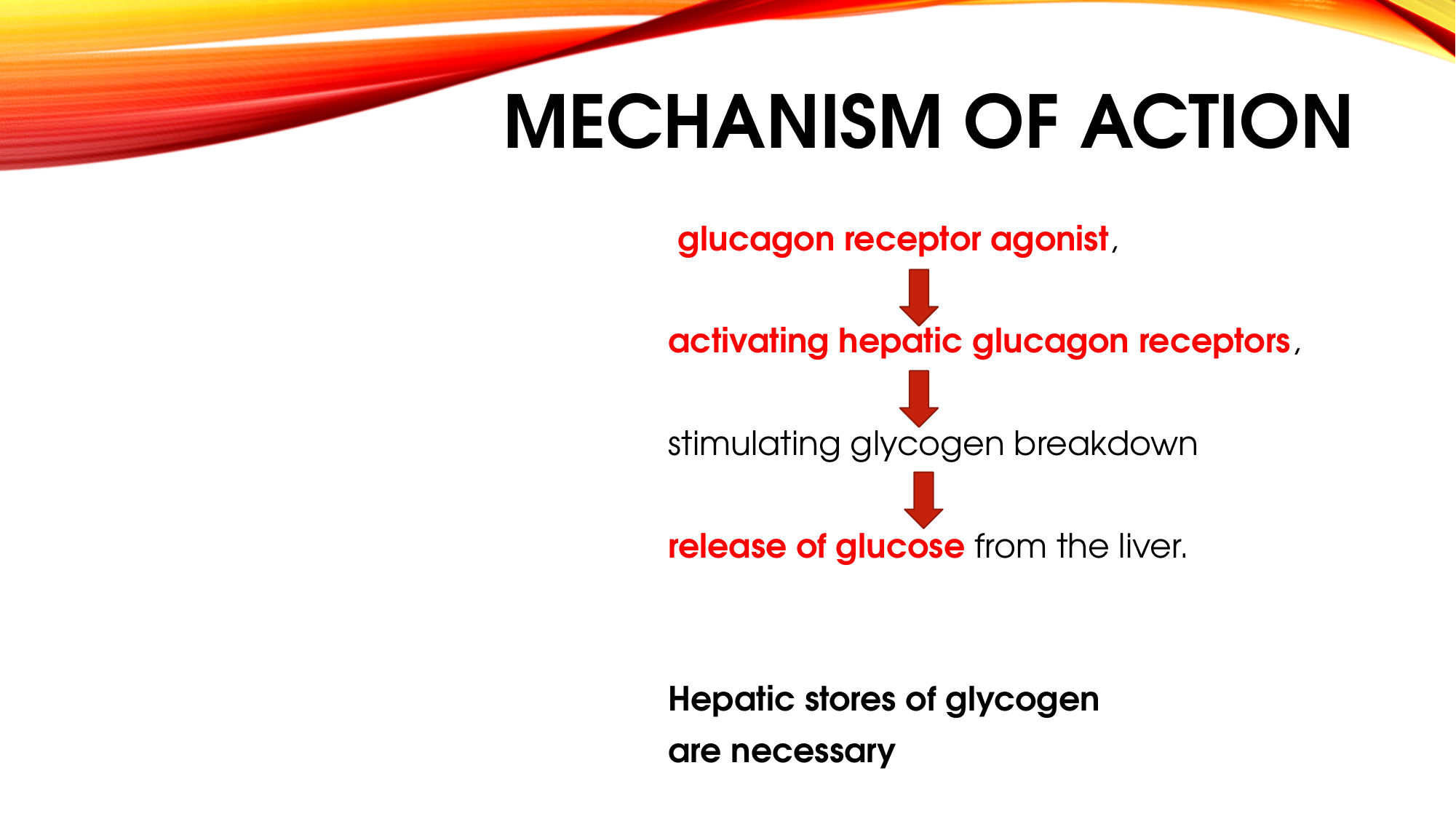

# MECHANISM OF ACTION
 glucagon receptor agonist,

activating hepatic glucagon receptors,

stimulating glycogen breakdown

release of glucose from the liver.

Hepatic stores of glycogen
are necessary